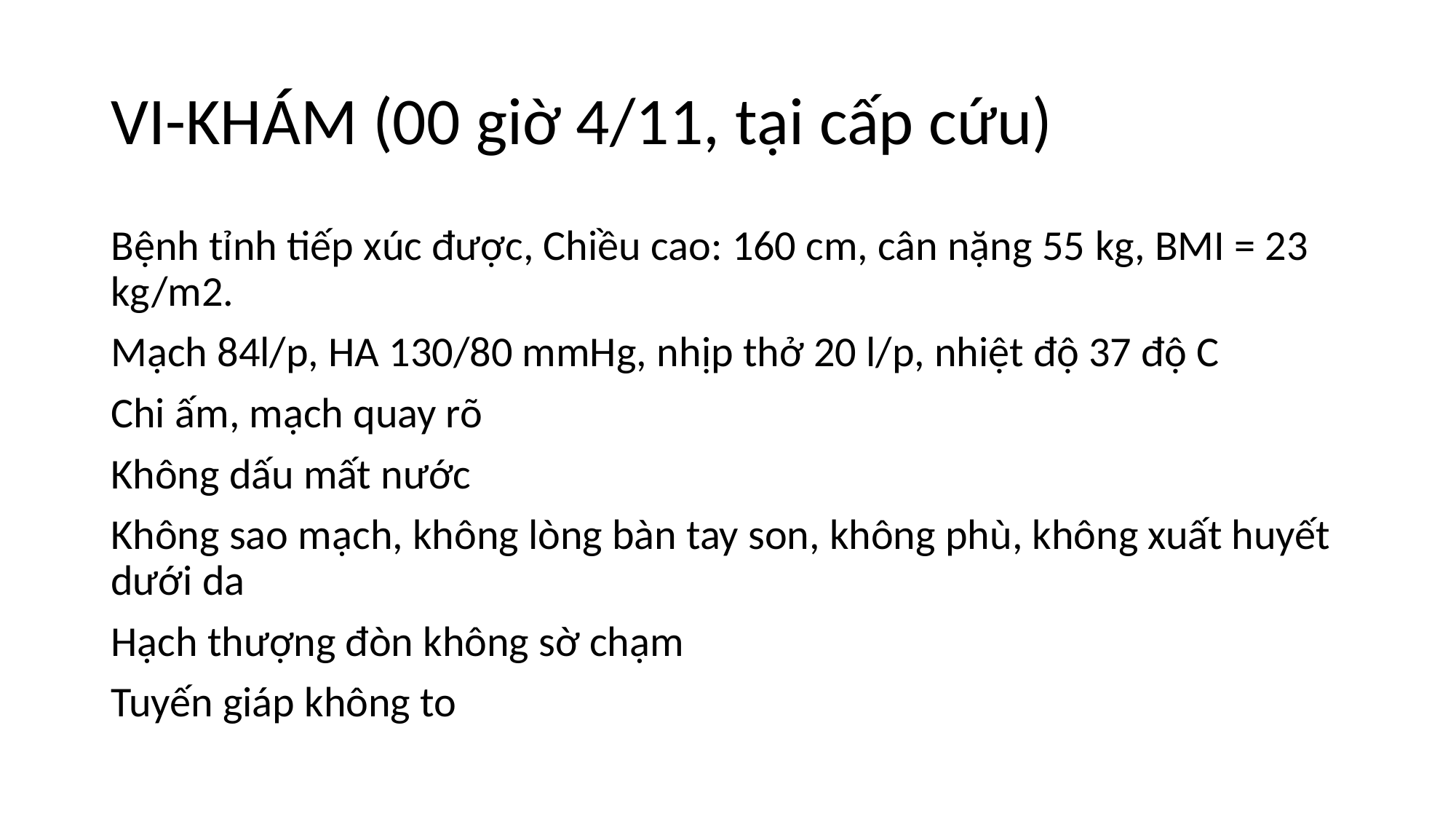

# VI-KHÁM (00 giờ 4/11, tại cấp cứu)
Bệnh tỉnh tiếp xúc được, Chiều cao: 160 cm, cân nặng 55 kg, BMI = 23 kg/m2.
Mạch 84l/p, HA 130/80 mmHg, nhịp thở 20 l/p, nhiệt độ 37 độ C
Chi ấm, mạch quay rõ
Không dấu mất nước
Không sao mạch, không lòng bàn tay son, không phù, không xuất huyết dưới da
Hạch thượng đòn không sờ chạm
Tuyến giáp không to